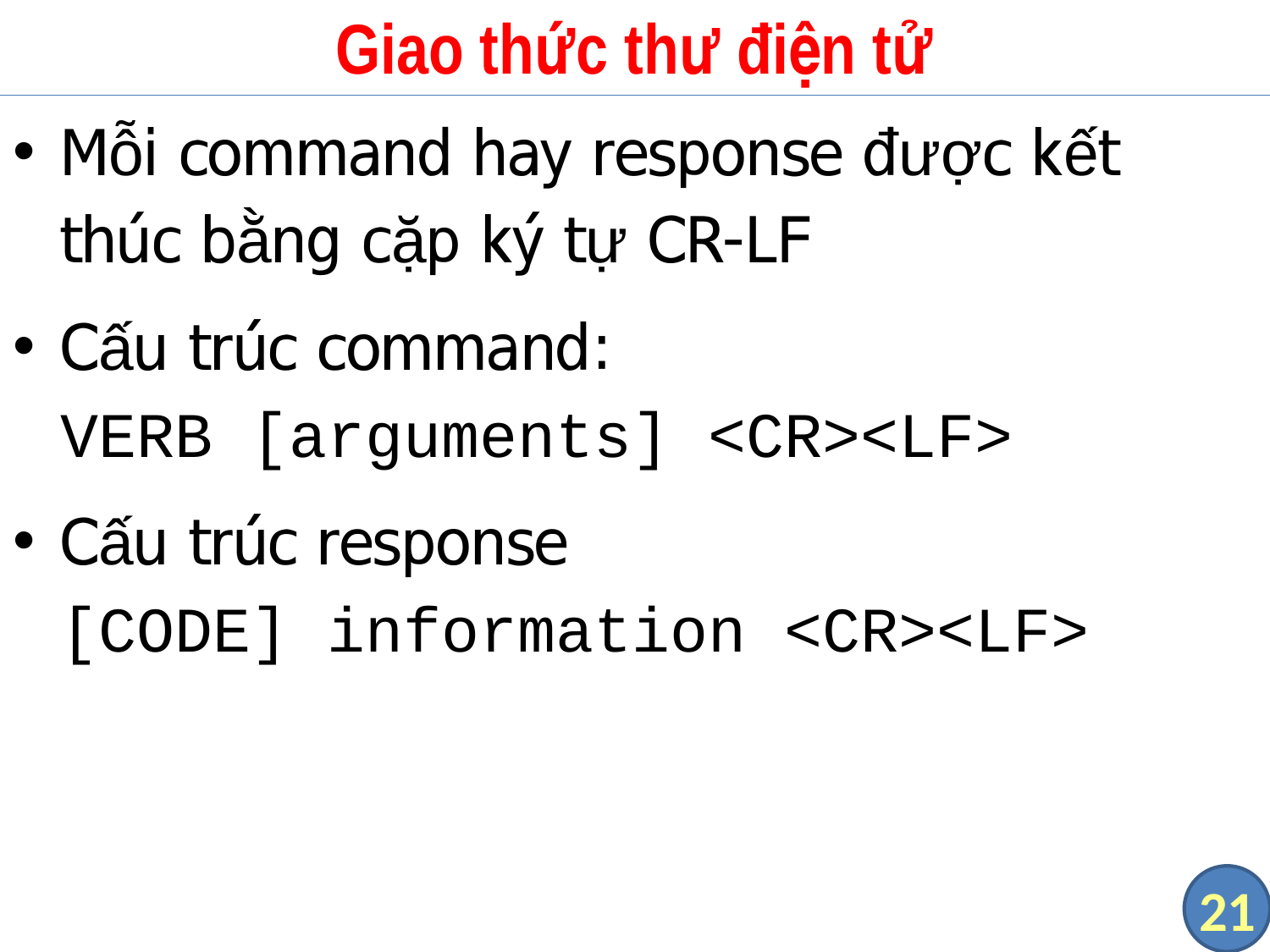

# Giao thức thư điện tử
Mỗi command hay response được kết thúc bằng cặp ký tự CR-LF
Cấu trúc command:
VERB [arguments] <CR><LF>
Cấu trúc response
[CODE] information <CR><LF>

21